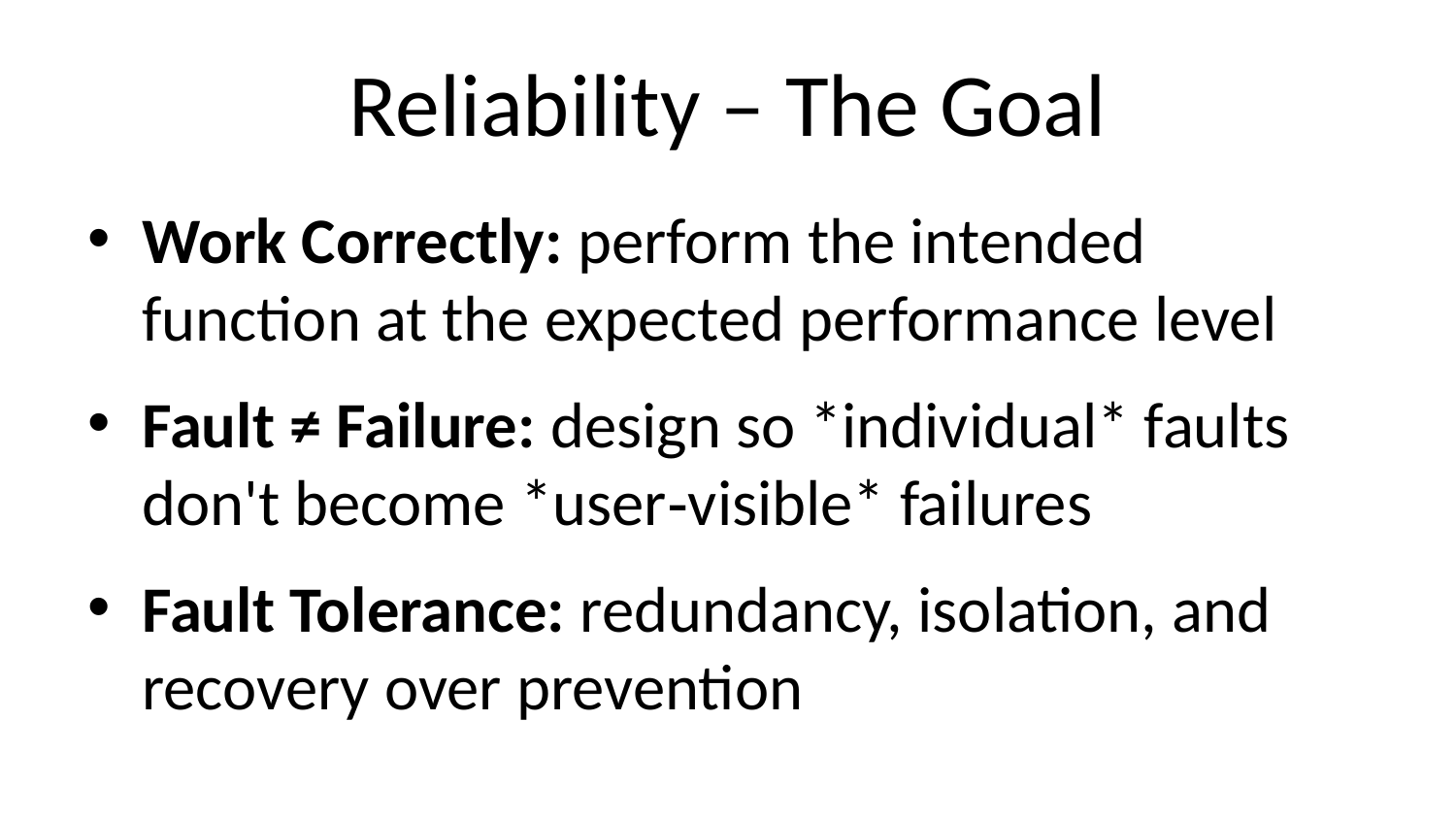

# Reliability – The Goal
Work Correctly: perform the intended function at the expected performance level
Fault ≠ Failure: design so *individual* faults don't become *user‑visible* failures
Fault Tolerance: redundancy, isolation, and recovery over prevention